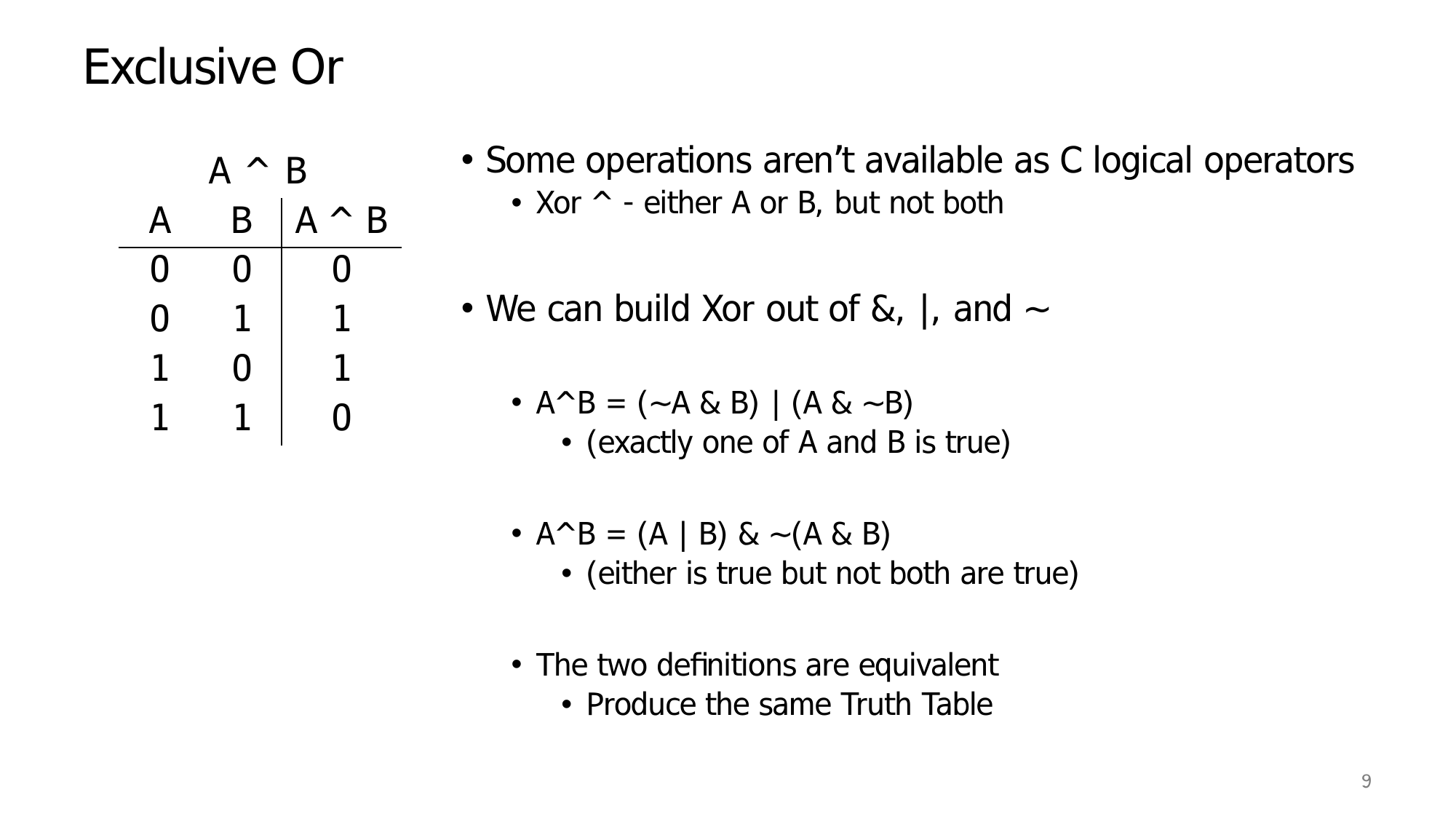

# Exclusive Or
Some operations aren’t available as C logical operators
Xor ^ - either A or B, but not both

We can build Xor out of &, |, and ~

A^B = (~A & B) | (A & ~B)
(exactly one of A and B is true)

A^B = (A | B) & ~(A & B)
(either is true but not both are true)

The two definitions are equivalent
Produce the same Truth Table

| A ^ B |  |  |
| --- | --- | --- |
| A | B | A ^ B |
| 0 | 0 | 0 |
| 0 | 1 | 1 |
| 1 | 0 | 1 |
| 1 | 1 | 0 |
9